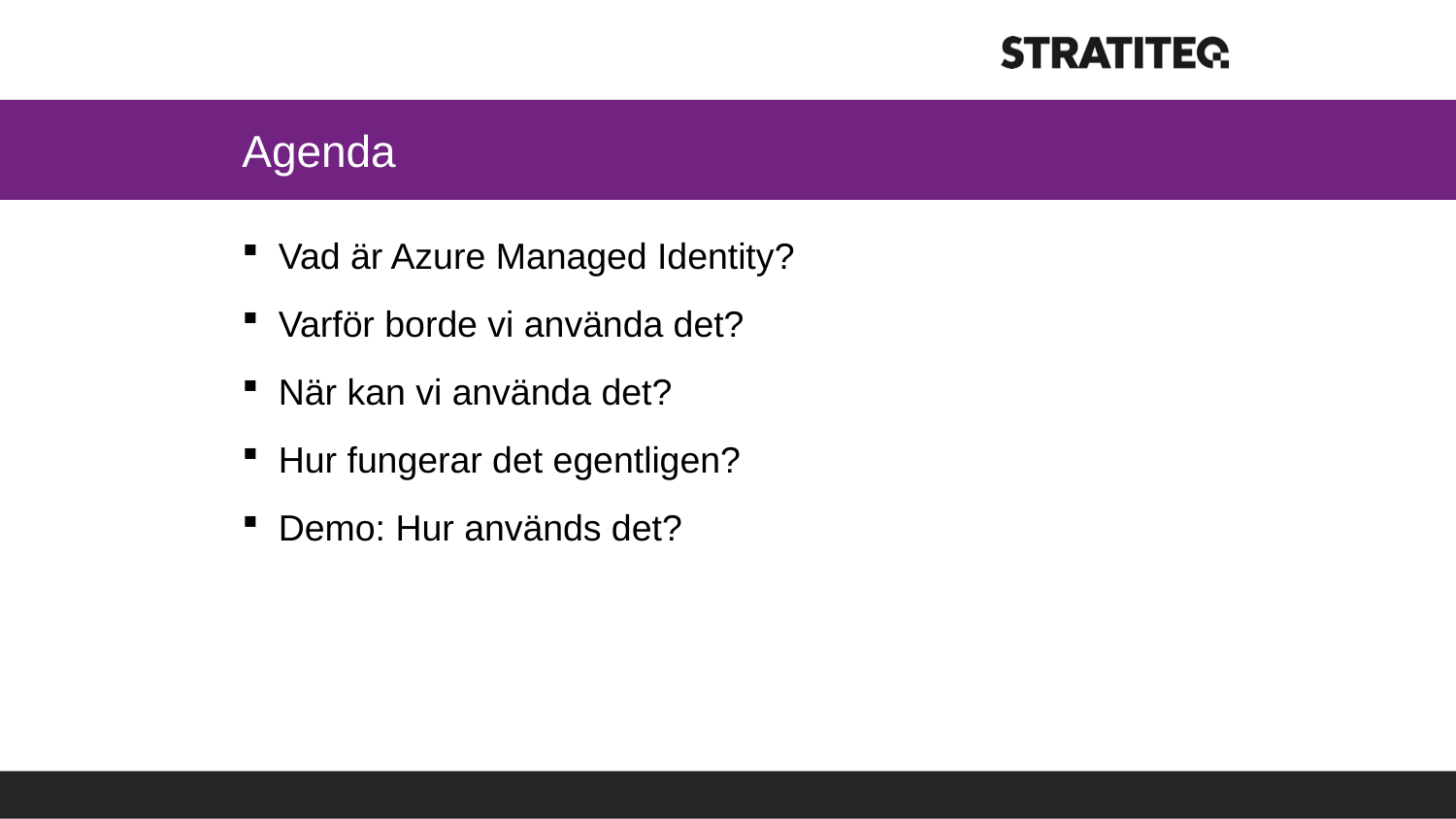

# Agenda
Vad är Azure Managed Identity?
Varför borde vi använda det?
När kan vi använda det?
Hur fungerar det egentligen?
Demo: Hur används det?